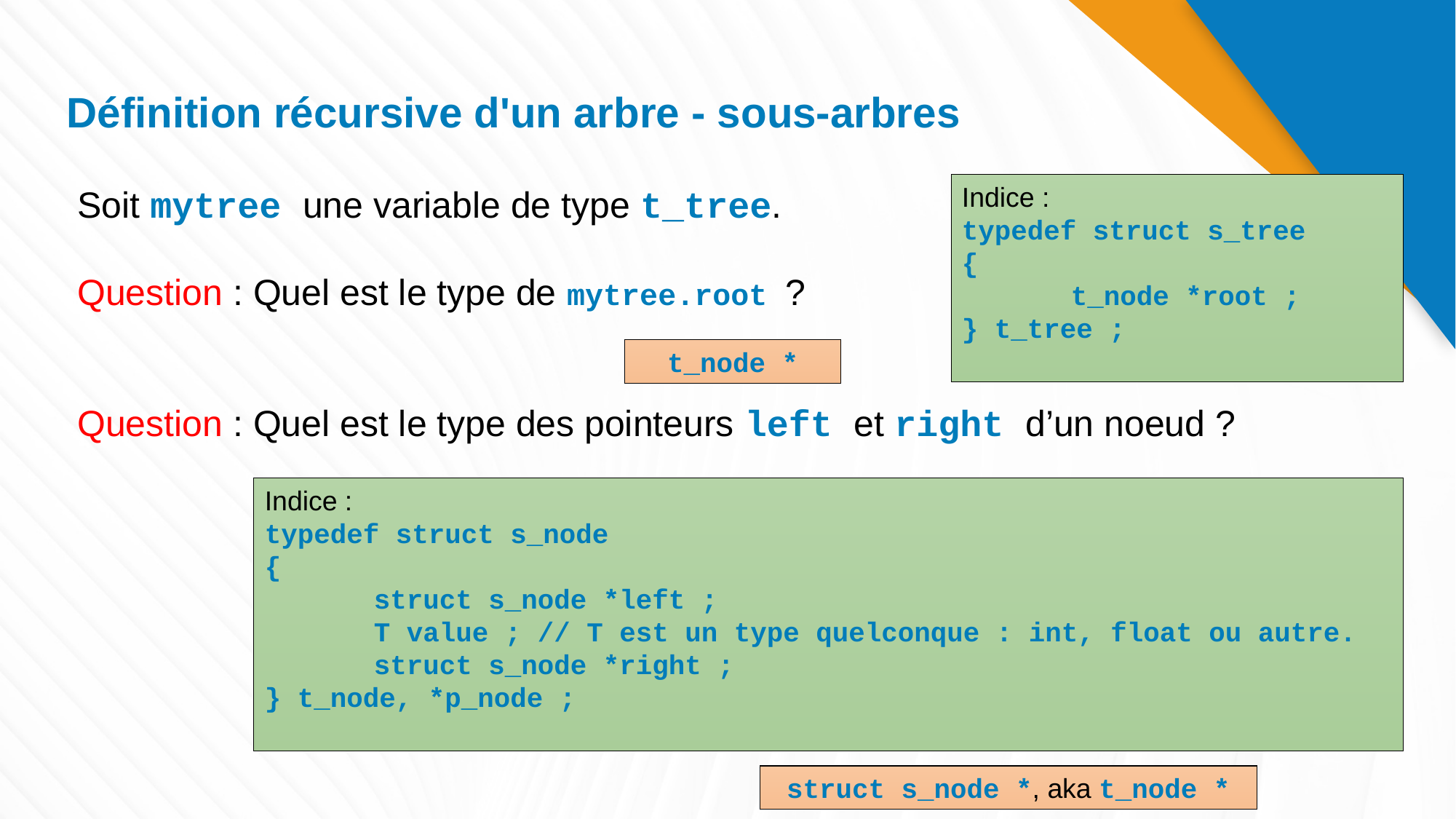

# Définition récursive d'un arbre - sous-arbres
Indice :
typedef struct s_tree
{
	t_node *root ;
} t_tree ;

Soit mytree une variable de type t_tree.

Question : Quel est le type de mytree.root ?

Question : Quel est le type des pointeurs left et right d’un noeud ?
t_node *
Indice :
typedef struct s_node
{
	struct s_node *left ;
	T value ; // T est un type quelconque : int, float ou autre.
	struct s_node *right ;
} t_node, *p_node ;

struct s_node *, aka t_node *